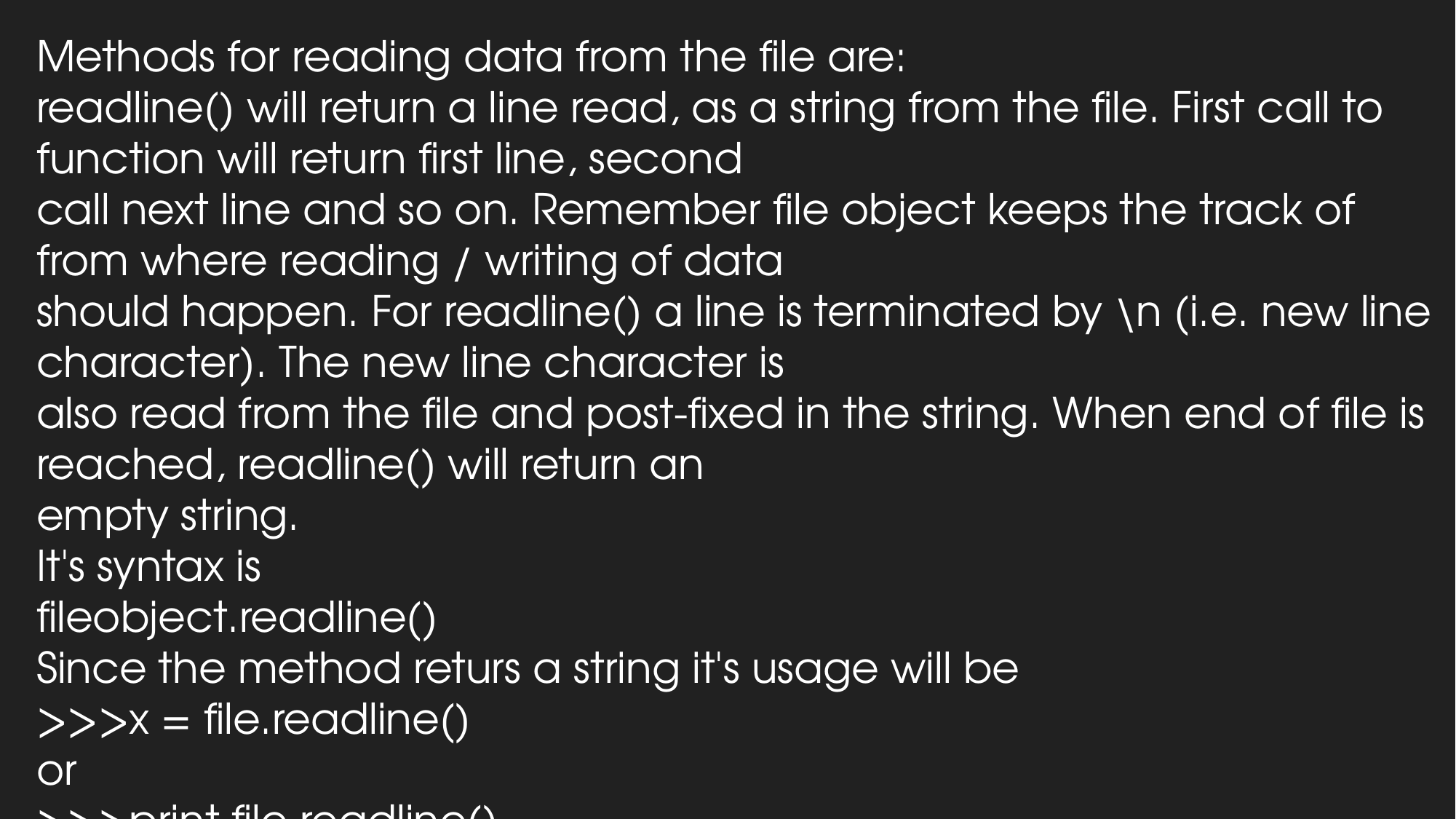

Methods for reading data from the file are:
readline() will return a line read, as a string from the file. First call to function will return first line, second
call next line and so on. Remember file object keeps the track of from where reading / writing of data
should happen. For readline() a line is terminated by \n (i.e. new line character). The new line character is
also read from the file and post-fixed in the string. When end of file is reached, readline() will return an
empty string.
It's syntax is
fileobject.readline()
Since the method returs a string it's usage will be
>>>x = file.readline()
or
>>>print file.readline()